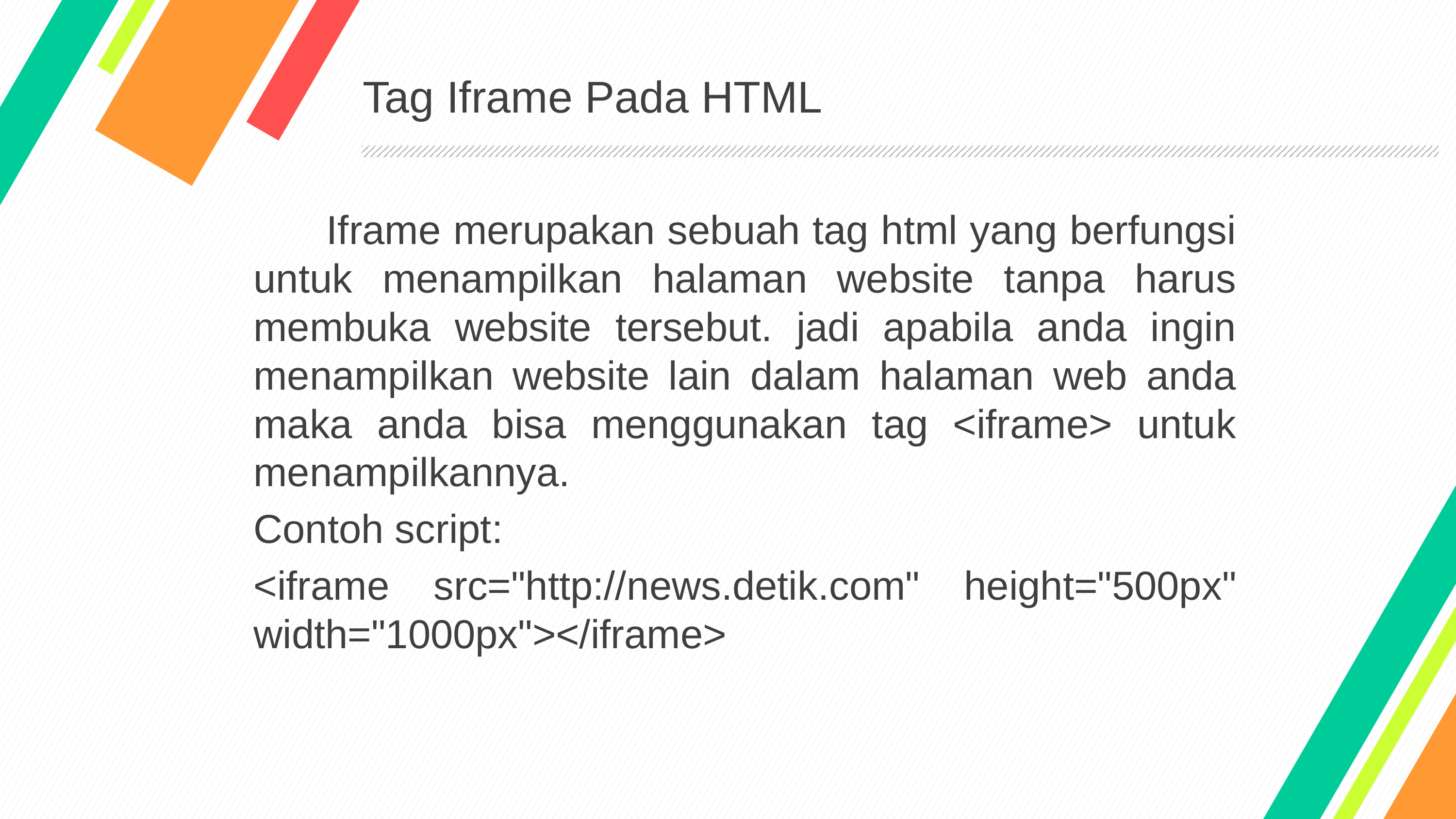

# Tag Iframe Pada HTML
	Iframe merupakan sebuah tag html yang berfungsi untuk menampilkan halaman website tanpa harus membuka website tersebut. jadi apabila anda ingin menampilkan website lain dalam halaman web anda maka anda bisa menggunakan tag <iframe> untuk menampilkannya.
Contoh script:
<iframe src="http://news.detik.com" height="500px" width="1000px"></iframe>